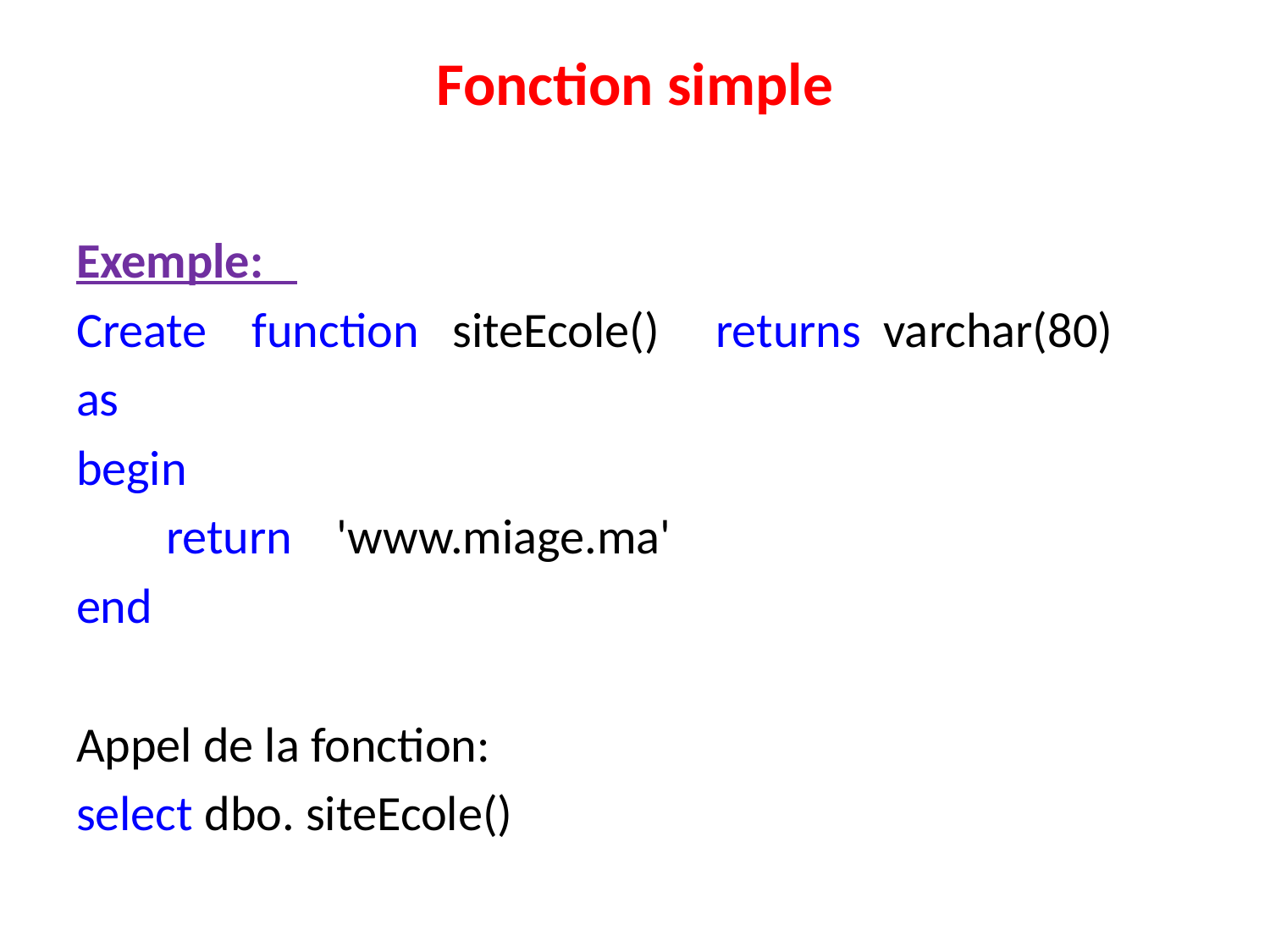

# Fonction simple
Exemple:
Create    function   siteEcole()     returns  varchar(80)
as
begin
        return    'www.miage.ma'
end

Appel de la fonction:
select dbo. siteEcole()